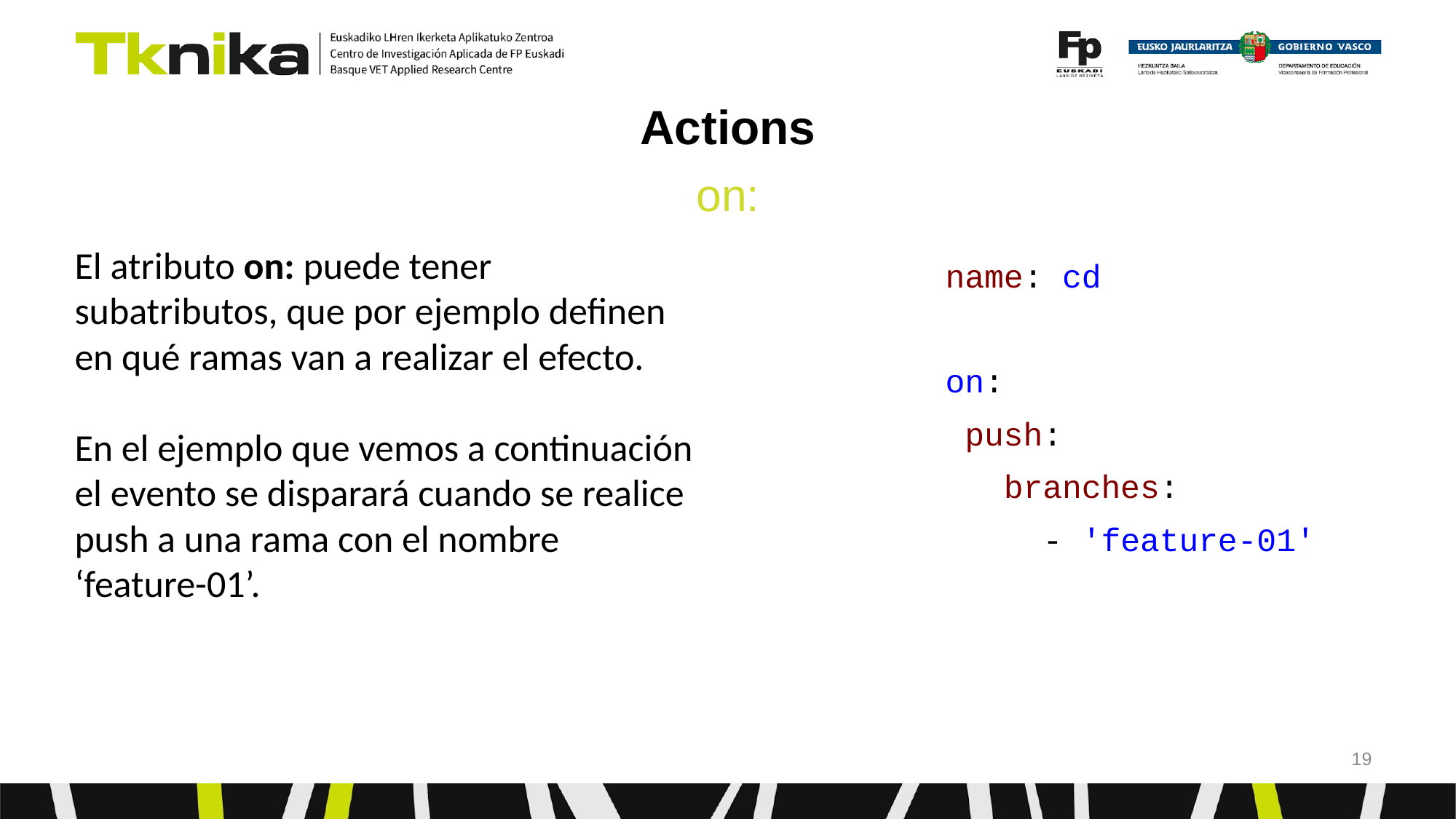

# Actions
on:
El atributo on: puede tener subatributos, que por ejemplo definen en qué ramas van a realizar el efecto.

En el ejemplo que vemos a continuación el evento se disparará cuando se realice push a una rama con el nombre ‘feature-01’.
name: cd

on:
 push:
   branches:
     - 'feature-01'

19